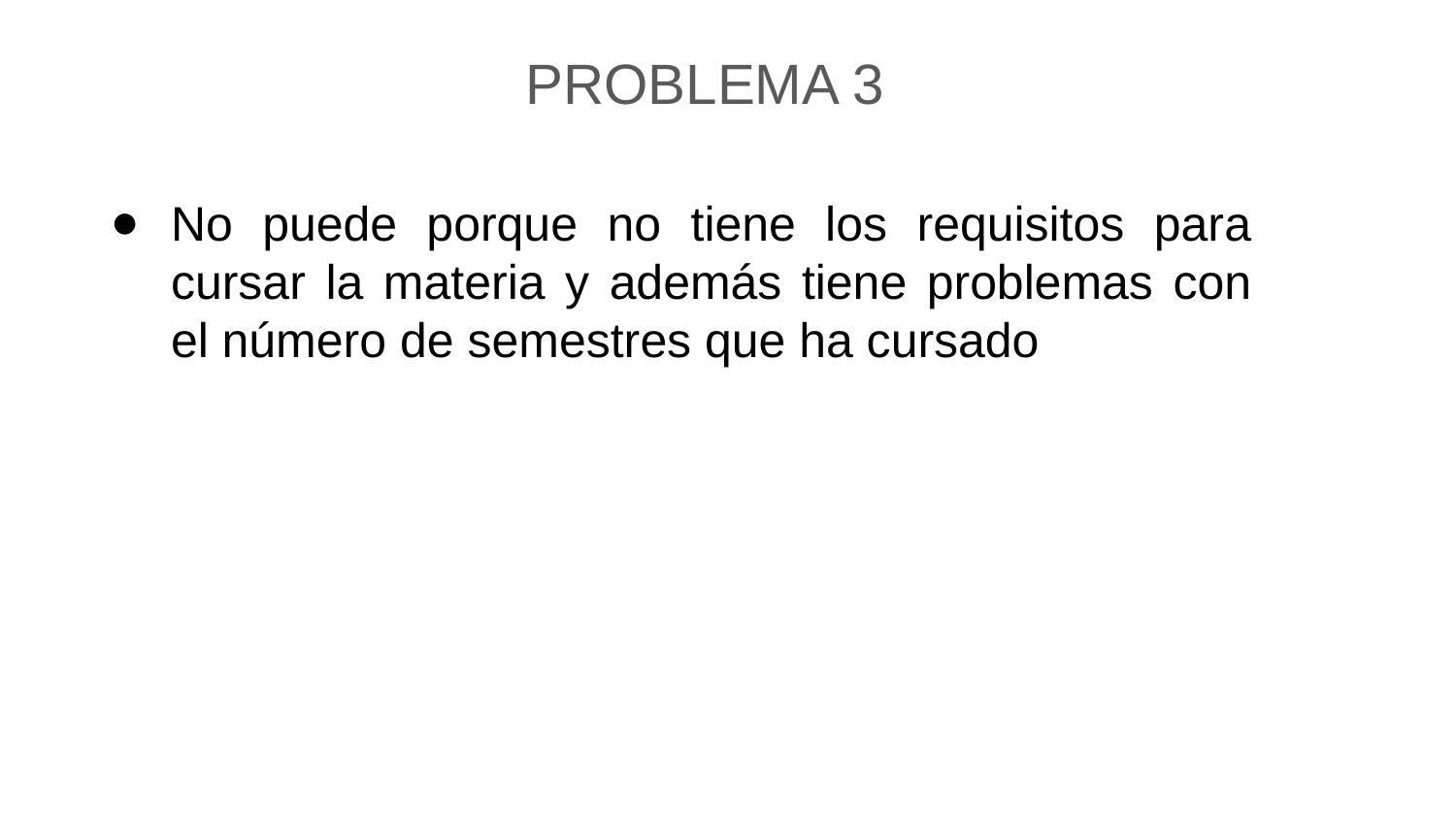

PROBLEMA 3

No puede porque no tiene los requisitos para cursar la materia y además tiene problemas con el número de semestres que ha cursado